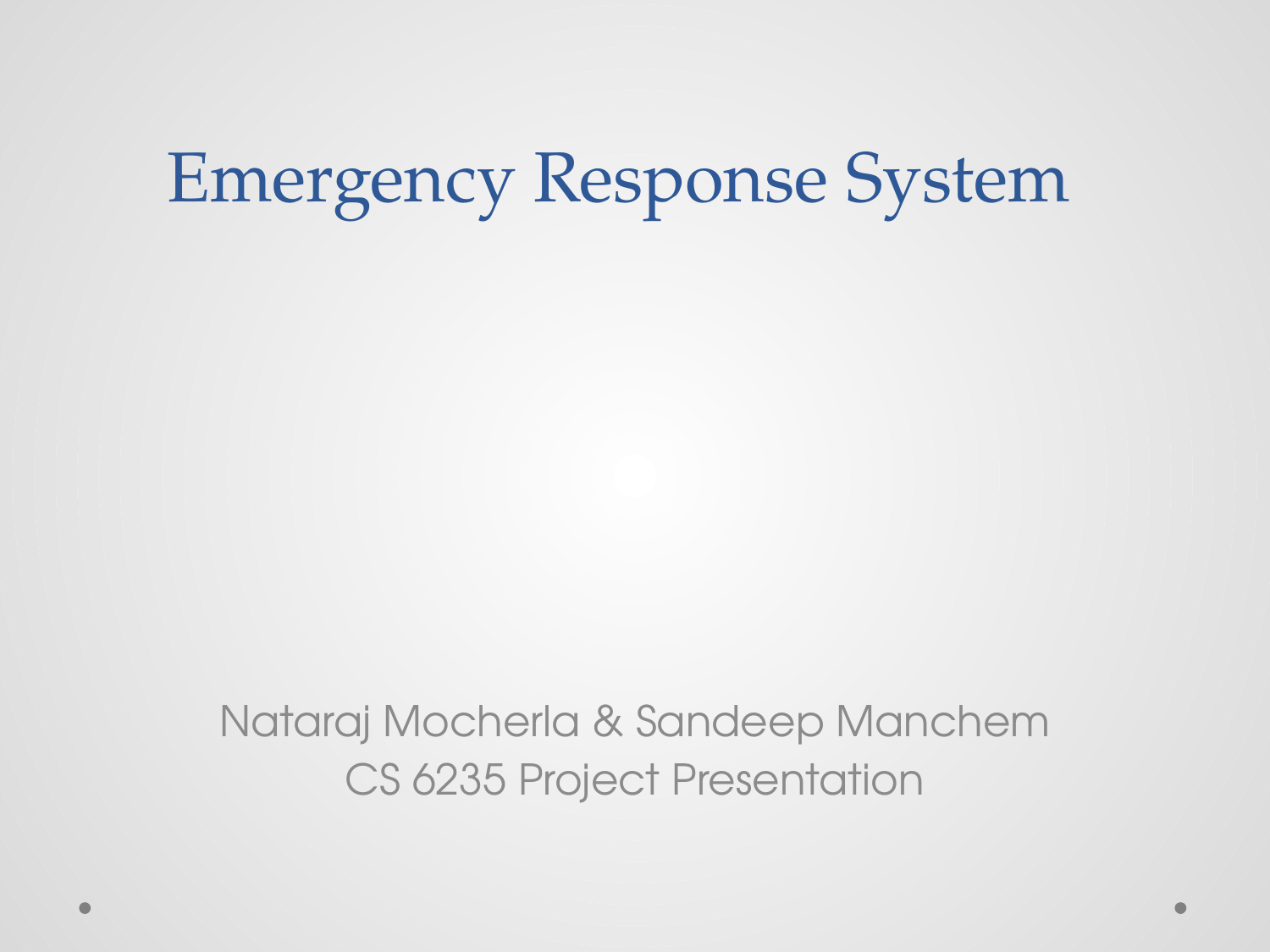

# Emergency Response System
Nataraj Mocherla & Sandeep Manchem
CS 6235 Project Presentation